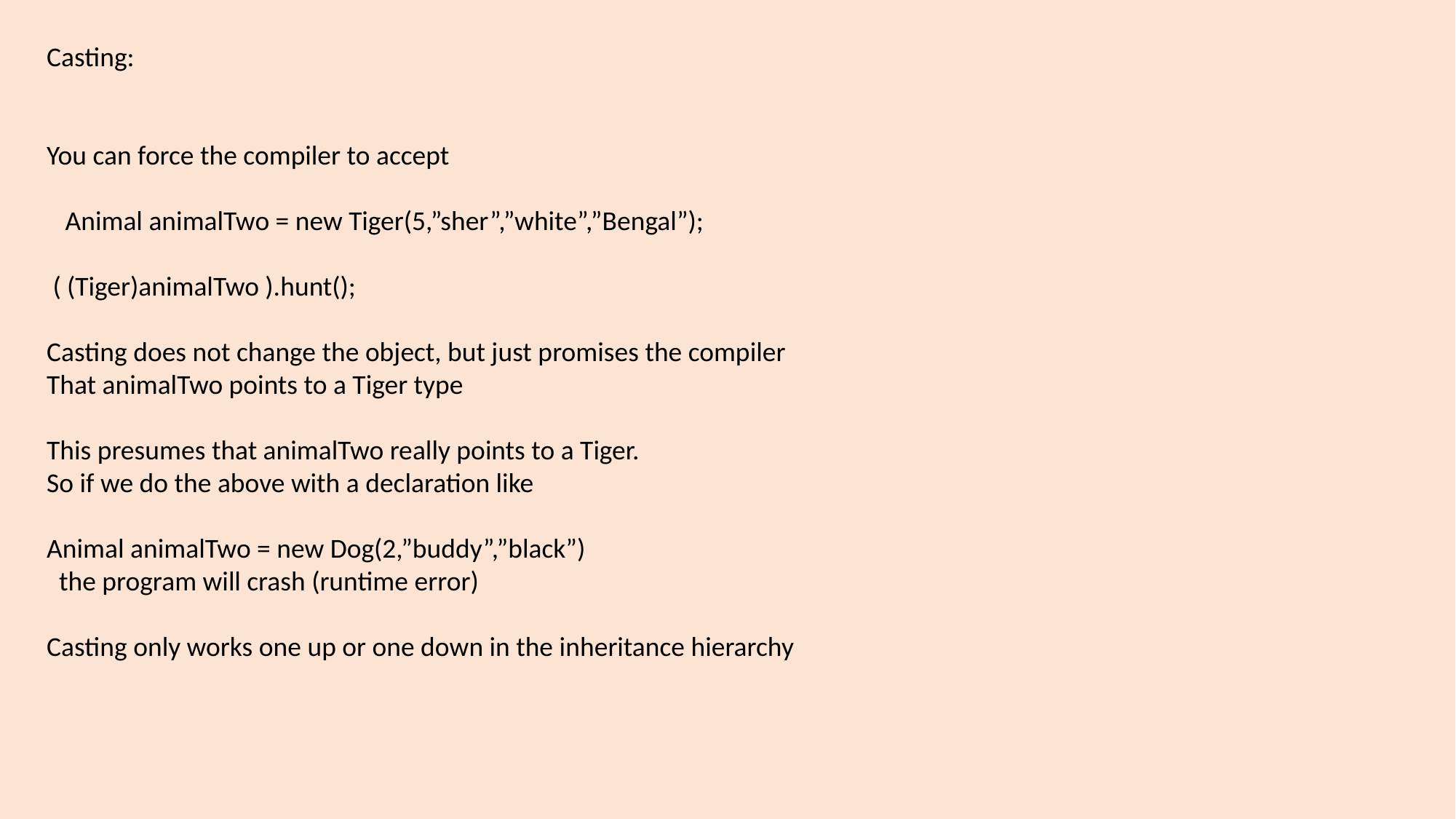

Casting:

You can force the compiler to accept

   Animal animalTwo = new Tiger(5,”sher”,”white”,”Bengal”);

 ( (Tiger)animalTwo ).hunt();

Casting does not change the object, but just promises the compiler
That animalTwo points to a Tiger type

This presumes that animalTwo really points to a Tiger.
So if we do the above with a declaration like

Animal animalTwo = new Dog(2,”buddy”,”black”)
  the program will crash (runtime error)

Casting only works one up or one down in the inheritance hierarchy